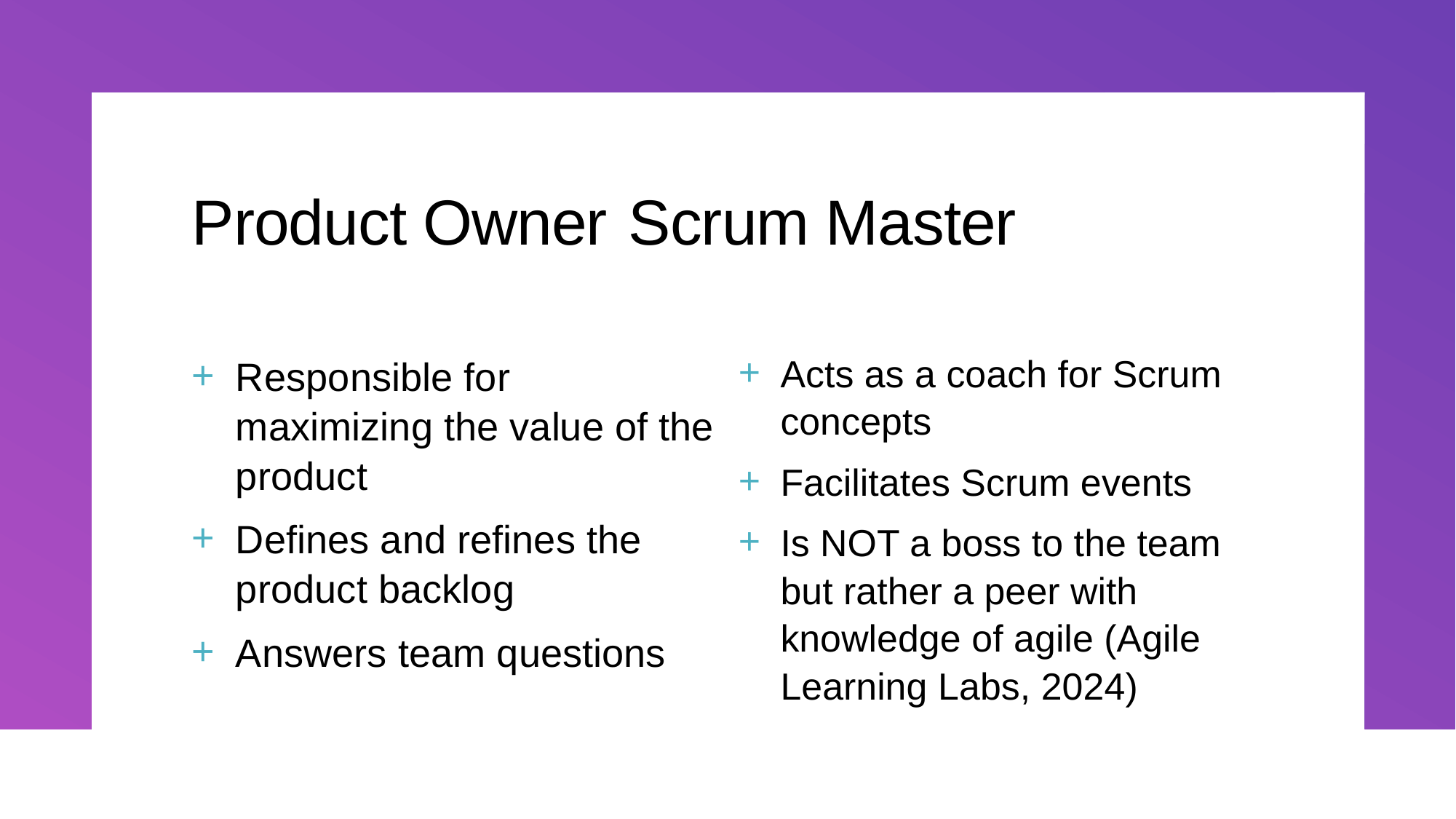

# Product Owner 	Scrum Master
Acts as a coach for Scrum concepts
Facilitates Scrum events
Is NOT a boss to the team but rather a peer with knowledge of agile (Agile Learning Labs, 2024)

Responsible for maximizing the value of the product
Defines and refines the product backlog
Answers team questions